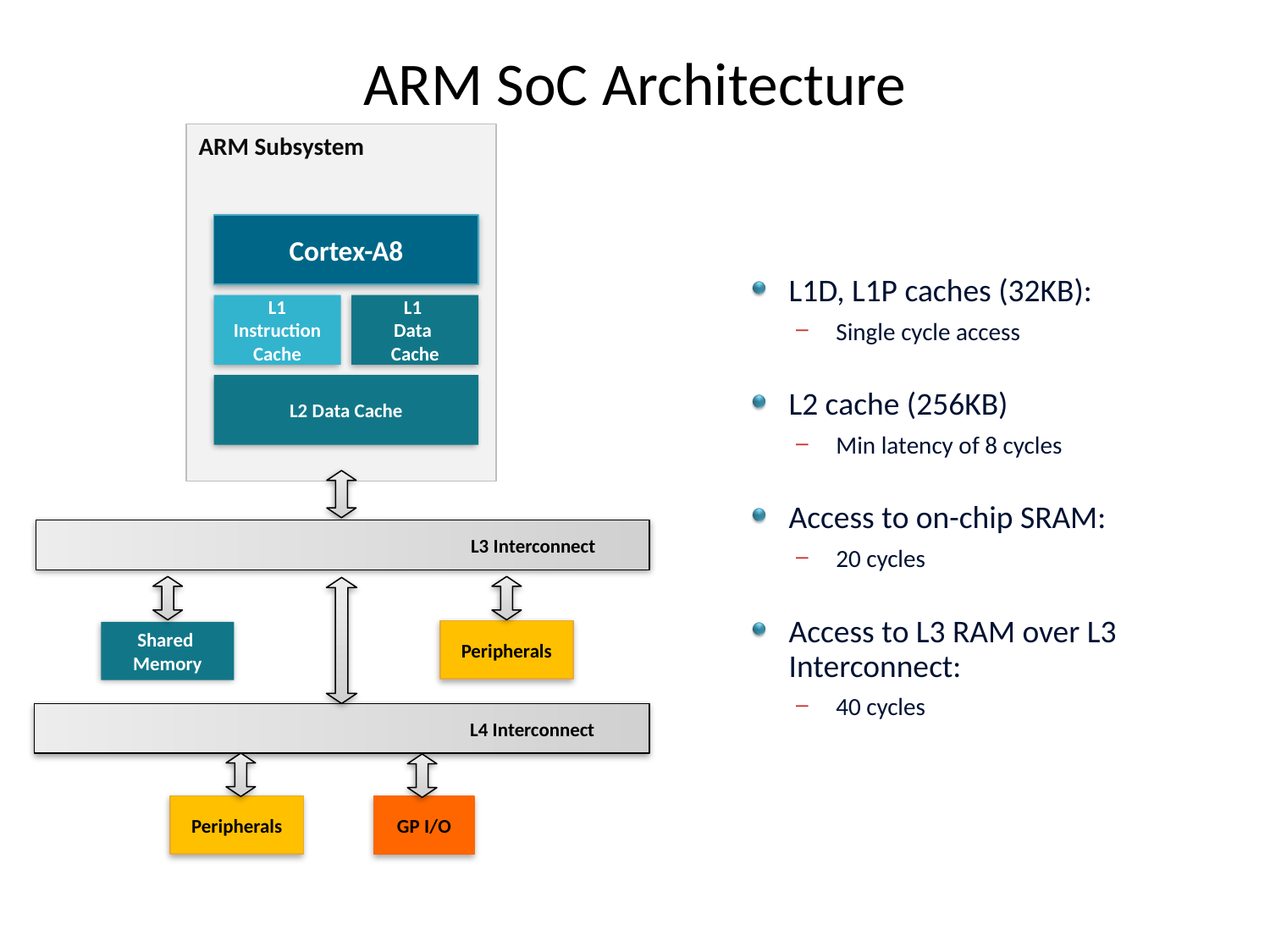

# ARM SoC Architecture
ARM Subsystem
Cortex-A8
			L3 Interconnect
L1D, L1P caches (32KB):
Single cycle access
L2 cache (256KB)
Min latency of 8 cycles
Access to on-chip SRAM:
20 cycles
Access to L3 RAM over L3 Interconnect:
40 cycles

L1
Data
Cache
L1 Instruction Cache
L2 Data Cache
			L4 Interconnect

Peripherals
Shared
Memory

Peripherals
GP I/O